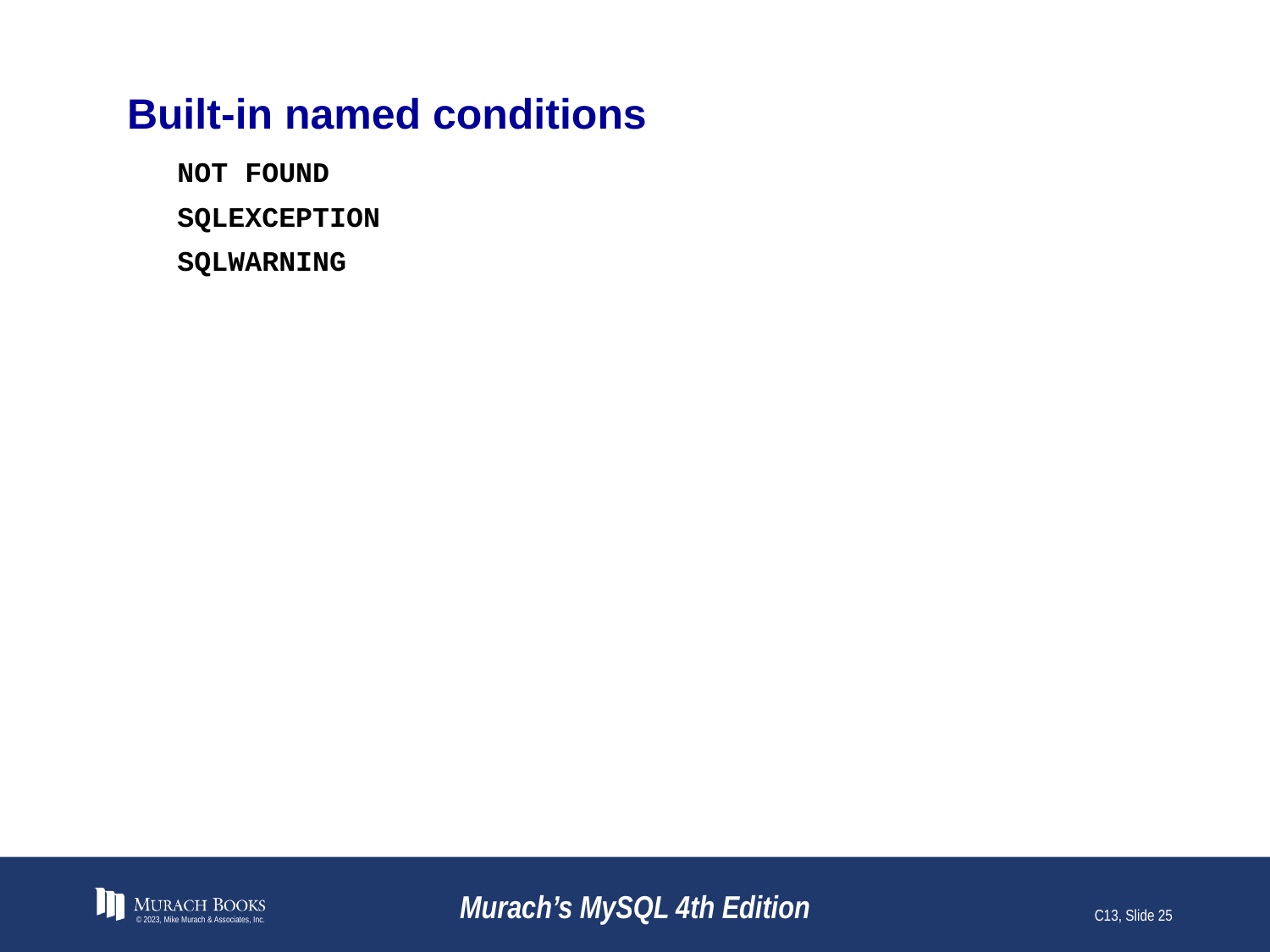

# Built-in named conditions
NOT FOUND
SQLEXCEPTION
SQLWARNING

© 2023, Mike Murach & Associates, Inc.
Murach’s MySQL 4th Edition

C13, Slide 25